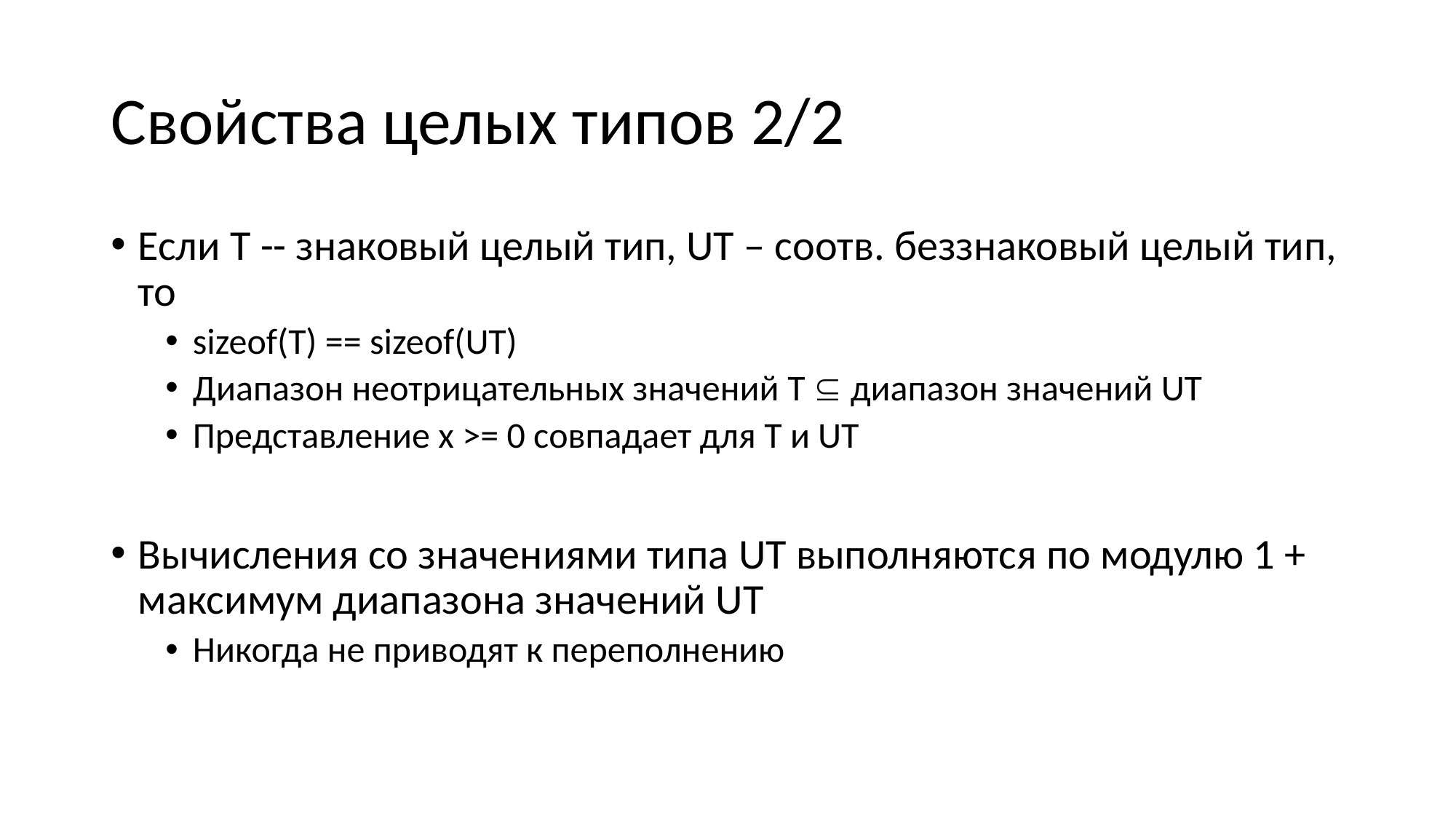

# Свойства целых типов 2/2
Если T -- знаковый целый тип, UT – соотв. беззнаковый целый тип, то
sizeof(T) == sizeof(UT)
Диапазон неотрицательных значений T ⊆ диапазон значений UT
Представление х >= 0 совпадает для T и UT

Вычисления со значениями типа UT выполняются по модулю 1 + максимум диапазона значений UT
Никогда не приводят к переполнению